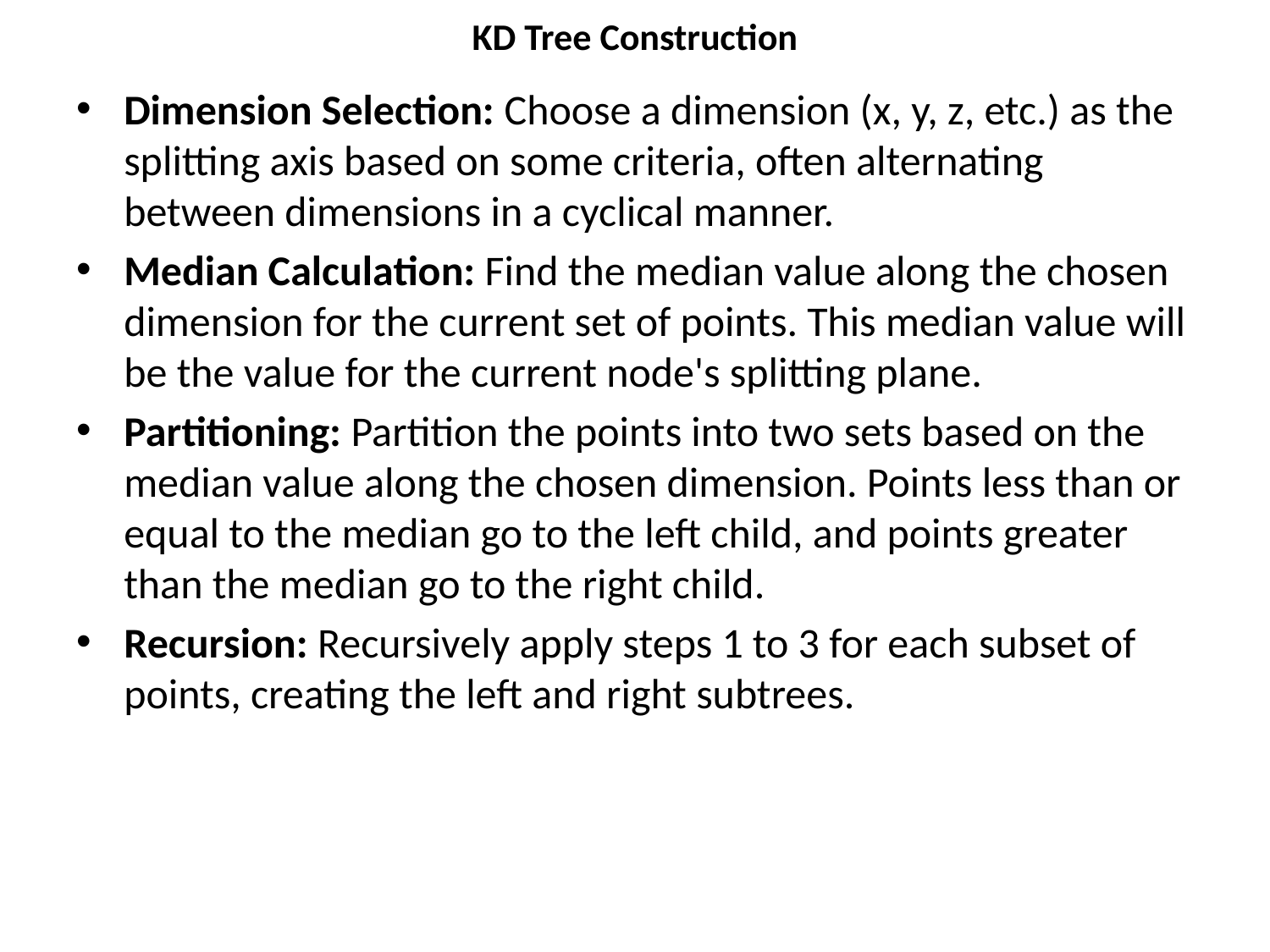

# KD Tree Construction
Dimension Selection: Choose a dimension (x, y, z, etc.) as the splitting axis based on some criteria, often alternating between dimensions in a cyclical manner.
Median Calculation: Find the median value along the chosen dimension for the current set of points. This median value will be the value for the current node's splitting plane.
Partitioning: Partition the points into two sets based on the median value along the chosen dimension. Points less than or equal to the median go to the left child, and points greater than the median go to the right child.
Recursion: Recursively apply steps 1 to 3 for each subset of points, creating the left and right subtrees.